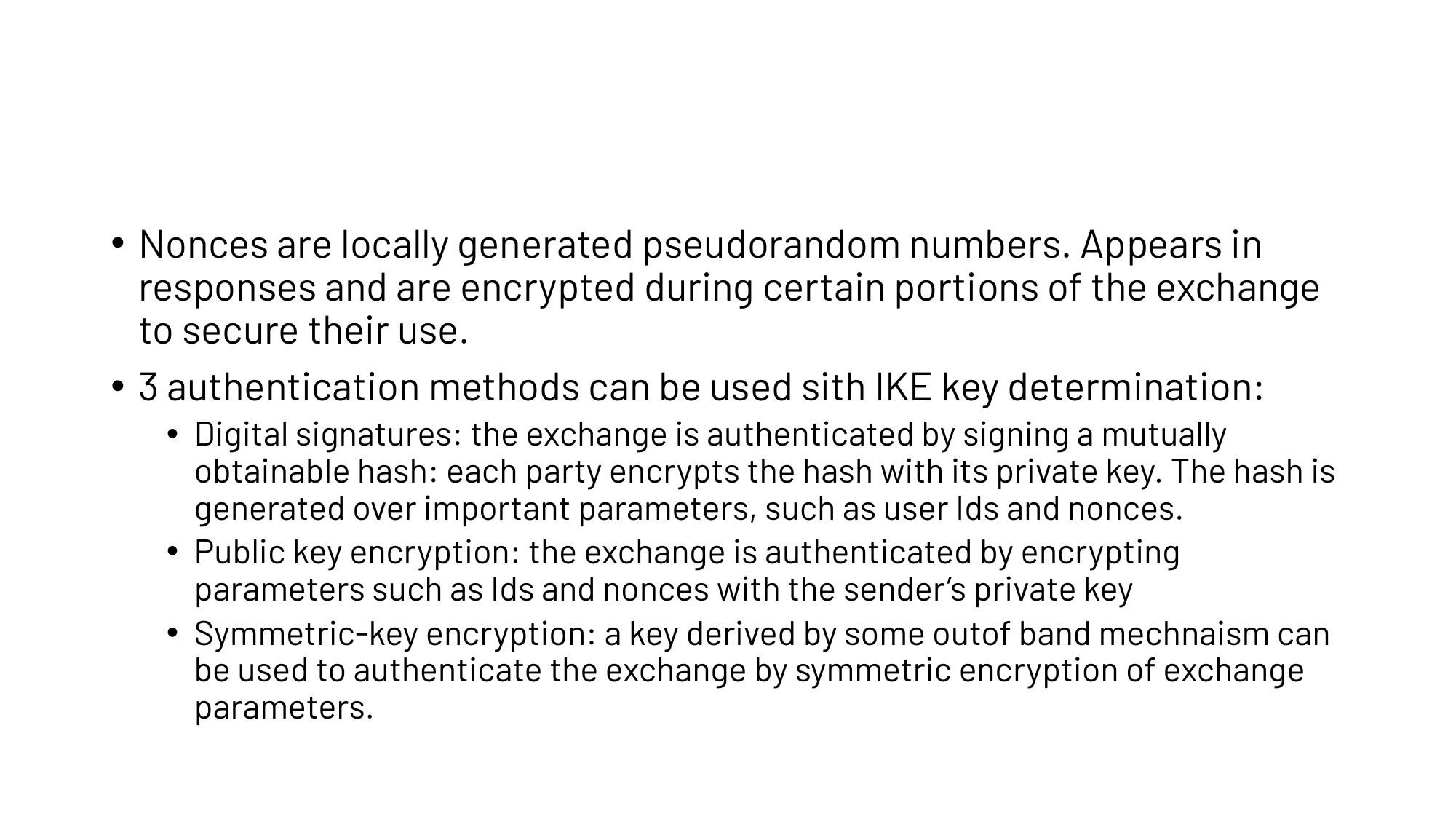

#
Nonces are locally generated pseudorandom numbers. Appears in responses and are encrypted during certain portions of the exchange to secure their use.
3 authentication methods can be used sith IKE key determination:
Digital signatures: the exchange is authenticated by signing a mutually obtainable hash: each party encrypts the hash with its private key. The hash is generated over important parameters, such as user Ids and nonces.
Public key encryption: the exchange is authenticated by encrypting parameters such as Ids and nonces with the sender’s private key
Symmetric-key encryption: a key derived by some outof band mechnaism can be used to authenticate the exchange by symmetric encryption of exchange parameters.